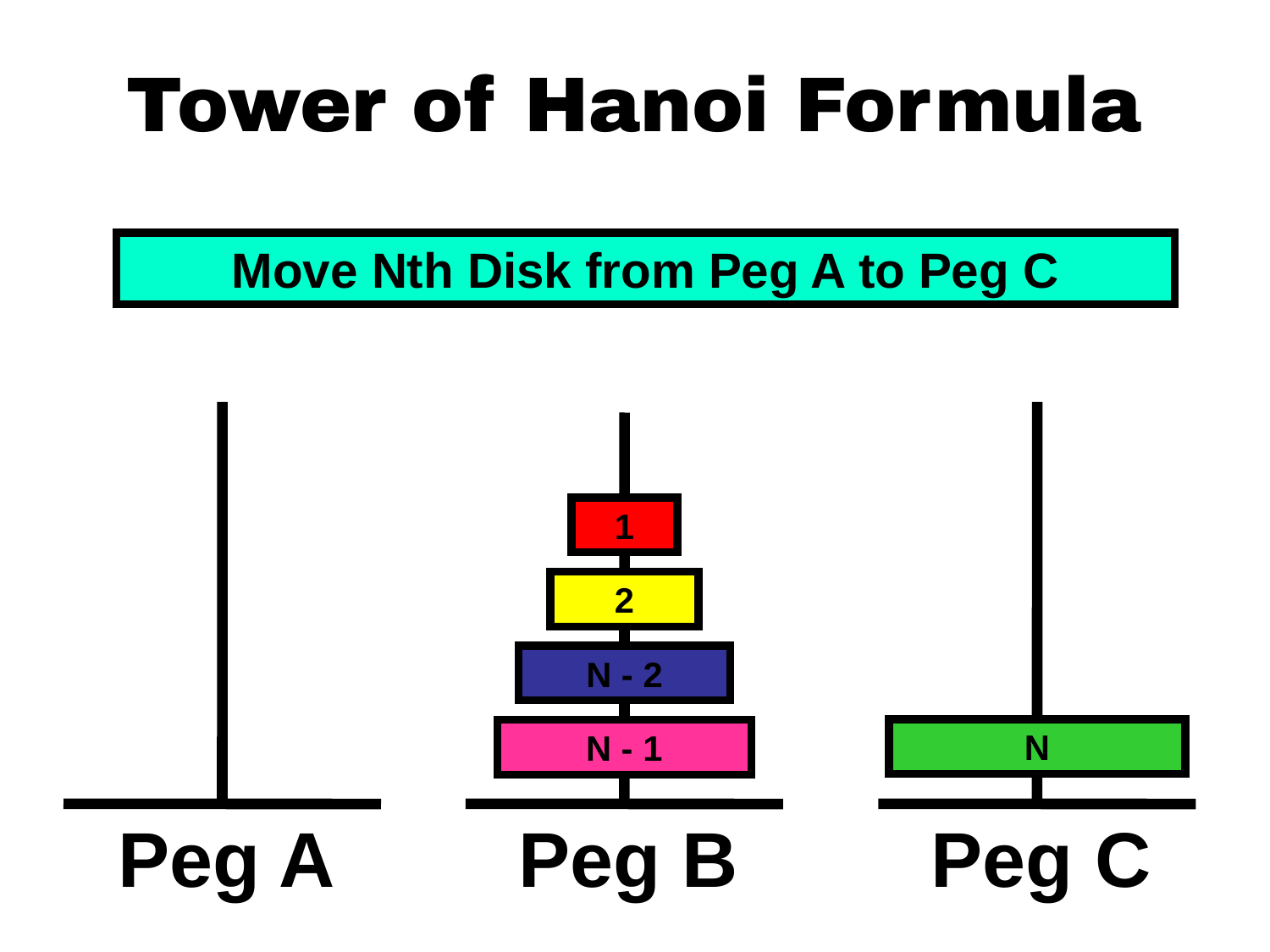

# Tower of Hanoi Formula
Move Nth Disk from Peg A to Peg C

1
2
N - 2
N
N - 1

Peg A

Peg B

Peg C